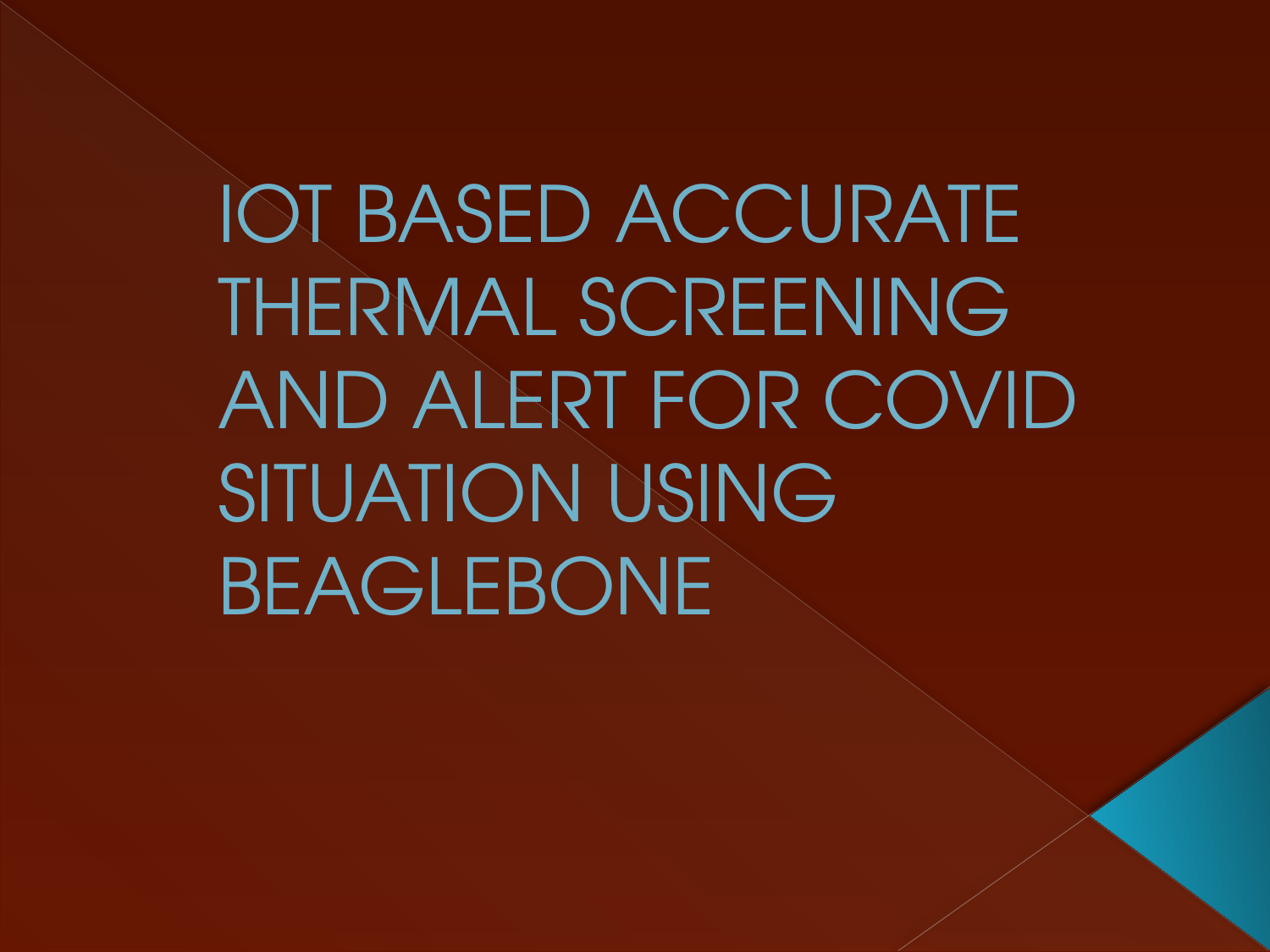

# IOT BASED ACCURATE THERMAL SCREENING AND ALERT FOR COVID SITUATION USING BEAGLEBONE